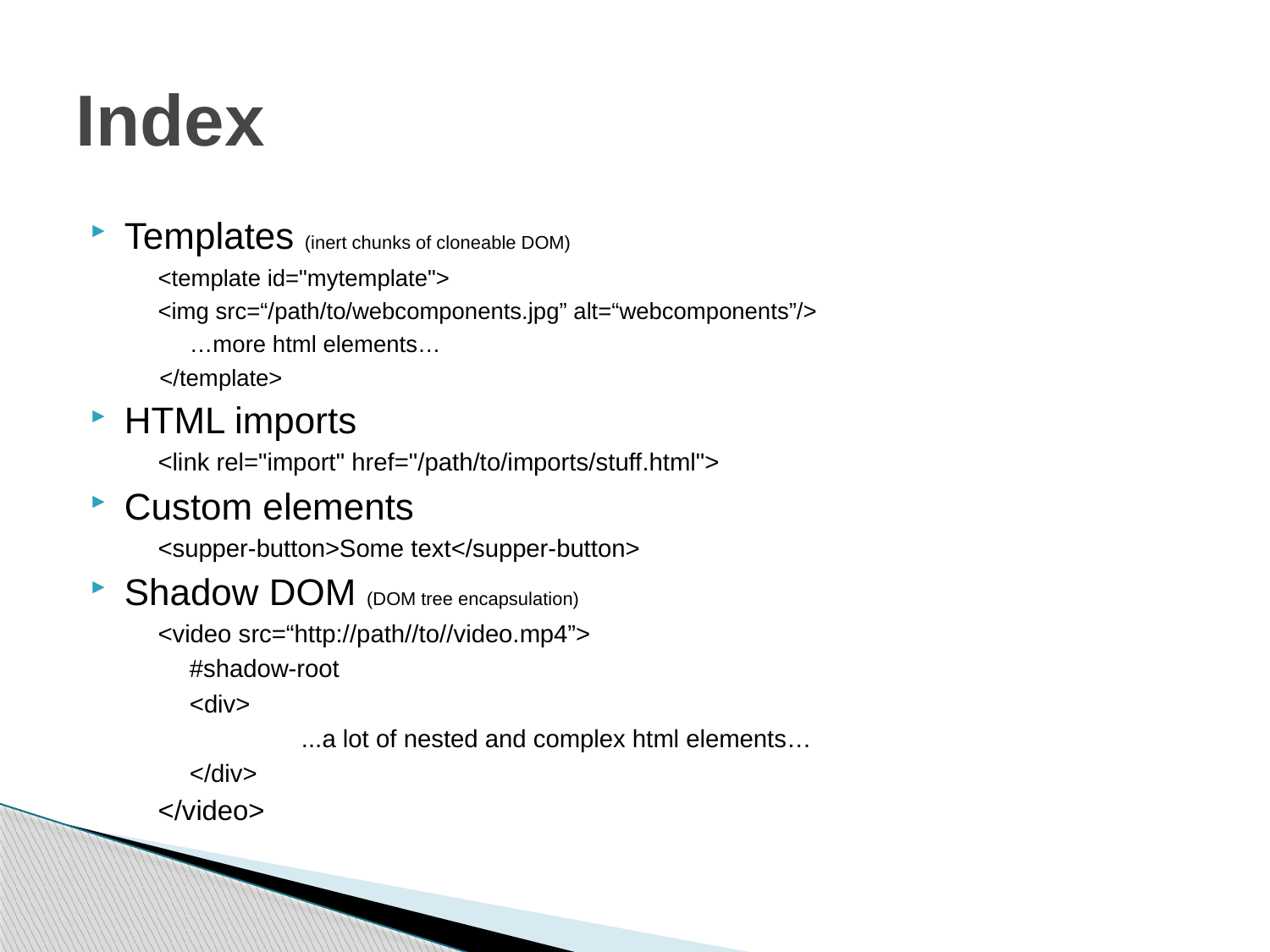

# Index
Templates (inert chunks of cloneable DOM)
  	<template id="mytemplate">
		<img src=“/path/to/webcomponents.jpg” alt=“webcomponents”/>
		…more html elements…
</template>
HTML imports
	<link rel="import" href="/path/to/imports/stuff.html">
Custom elements
	<supper-button>Some text</supper-button>
Shadow DOM (DOM tree encapsulation)
	<video src=“http://path//to//video.mp4”>
	#shadow-root
	<div>
		     	...a lot of nested and complex html elements…
	</div>
	</video>